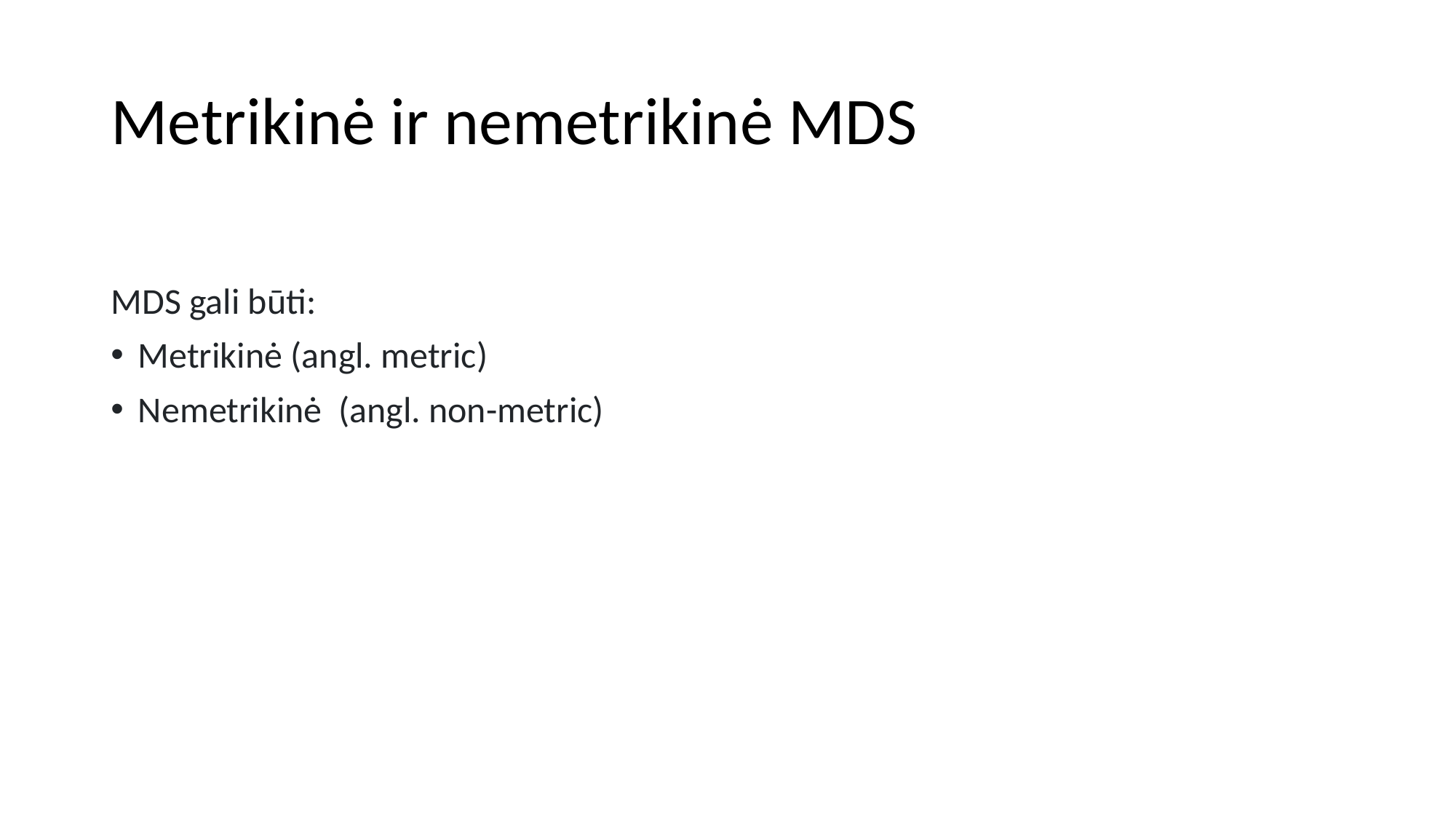

# Metrikinė ir nemetrikinė MDS

MDS gali būti:
Metrikinė (angl. metric)
Nemetrikinė  (angl. non-metric)